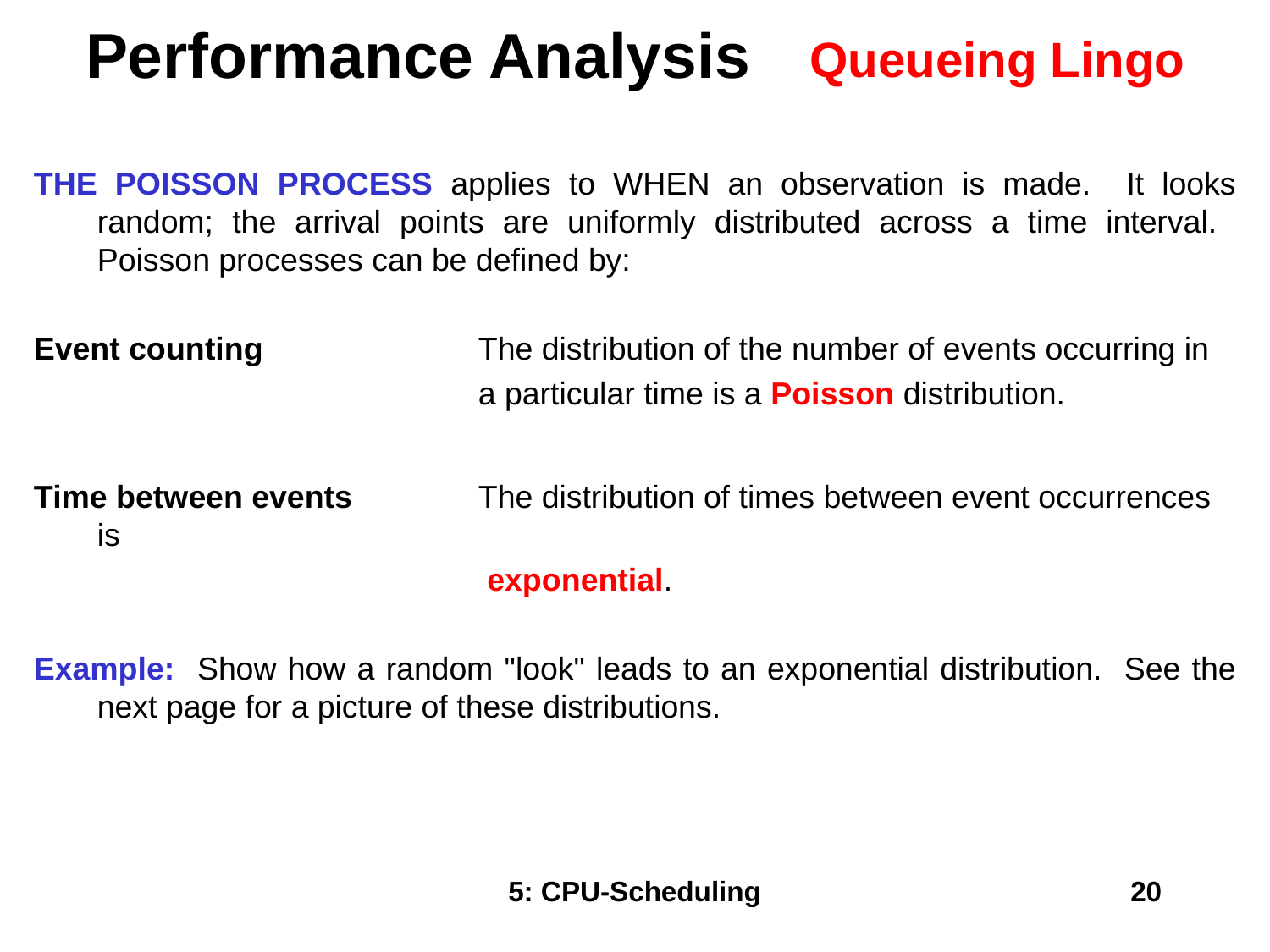

# Performance Analysis
Queueing Lingo
THE POISSON PROCESS applies to WHEN an observation is made.  It looks random; the arrival points are uniformly distributed across a time interval.  Poisson processes can be defined by:

Event counting		The distribution of the number of events occurring in
				a particular time is a Poisson distribution.

Time between events 	The distribution of times between event occurrences is
				 exponential.

Example:  Show how a random "look" leads to an exponential distribution.  See the next page for a picture of these distributions.
5: CPU-Scheduling
20